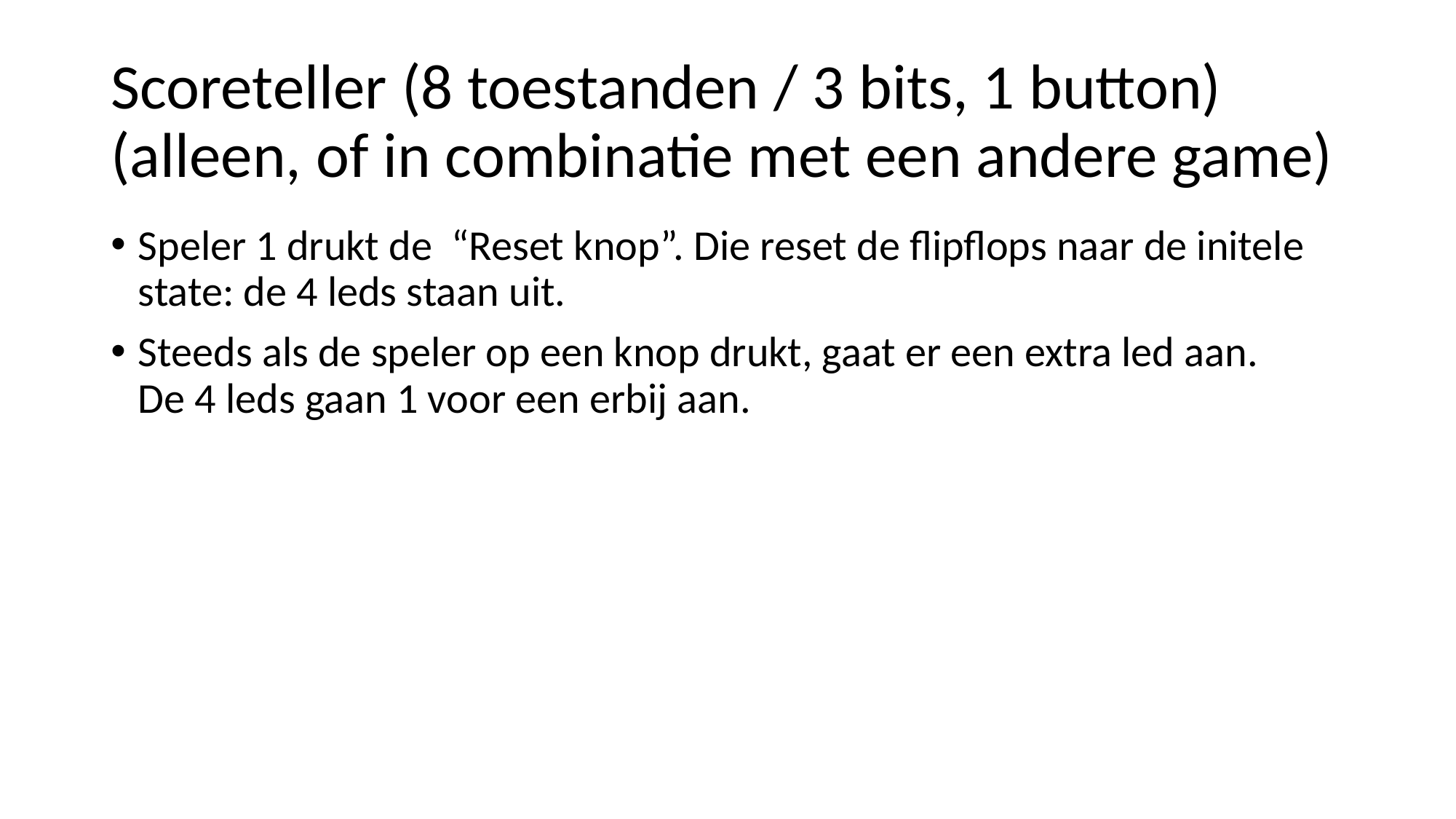

# Scoreteller (8 toestanden / 3 bits, 1 button) (alleen, of in combinatie met een andere game)
Speler 1 drukt de  “Reset knop”. Die reset de flipflops naar de initele state: de 4 leds staan uit.
Steeds als de speler op een knop drukt, gaat er een extra led aan.
De 4 leds gaan 1 voor een erbij aan.